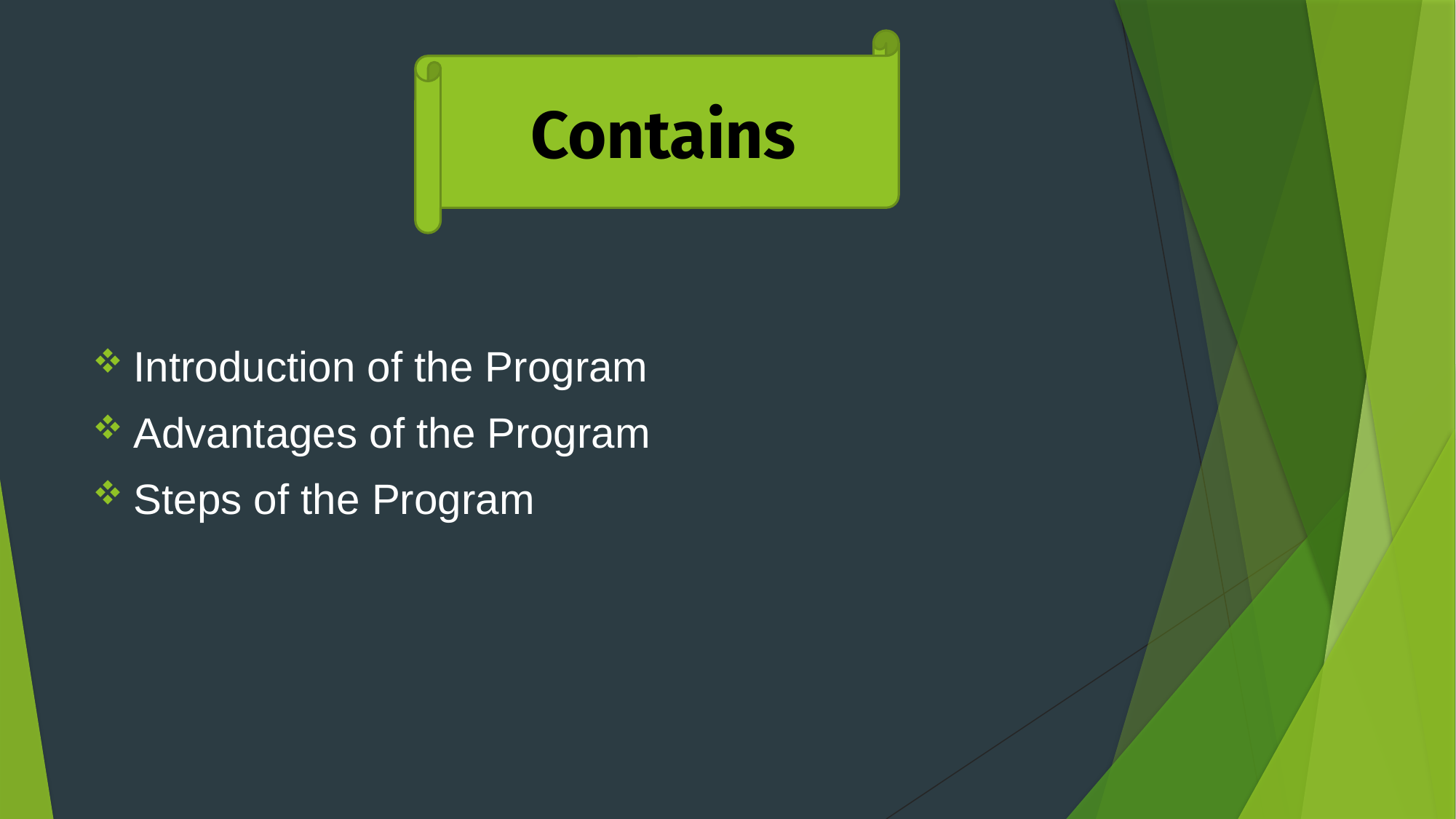

Contains
Introduction of the Program
Advantages of the Program
Steps of the Program